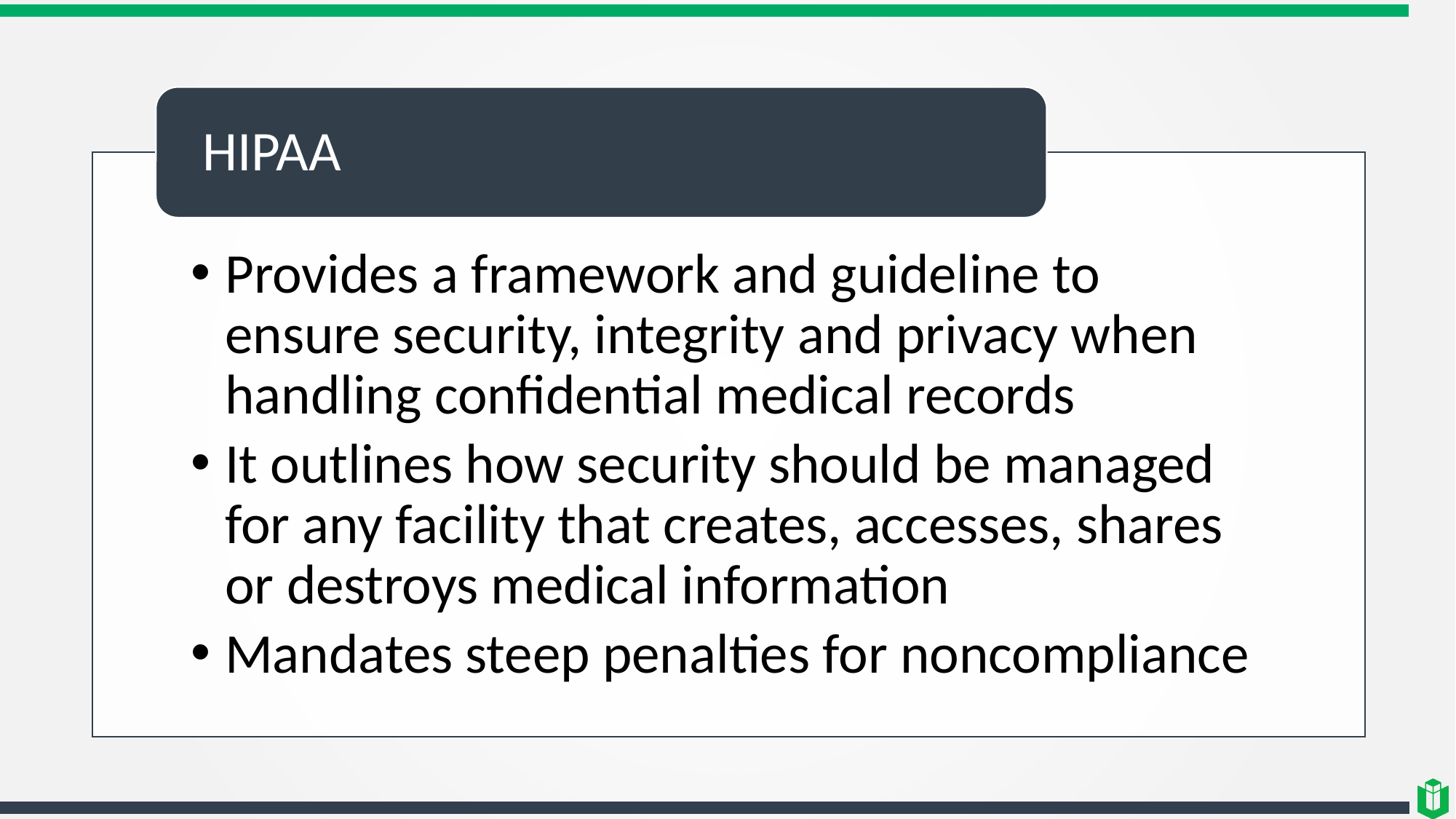

Provides a framework and guideline to ensure security, integrity and privacy when handling confidential medical records
It outlines how security should be managed for any facility that creates, accesses, shares or destroys medical information
Mandates steep penalties for noncompliance
HIPAA